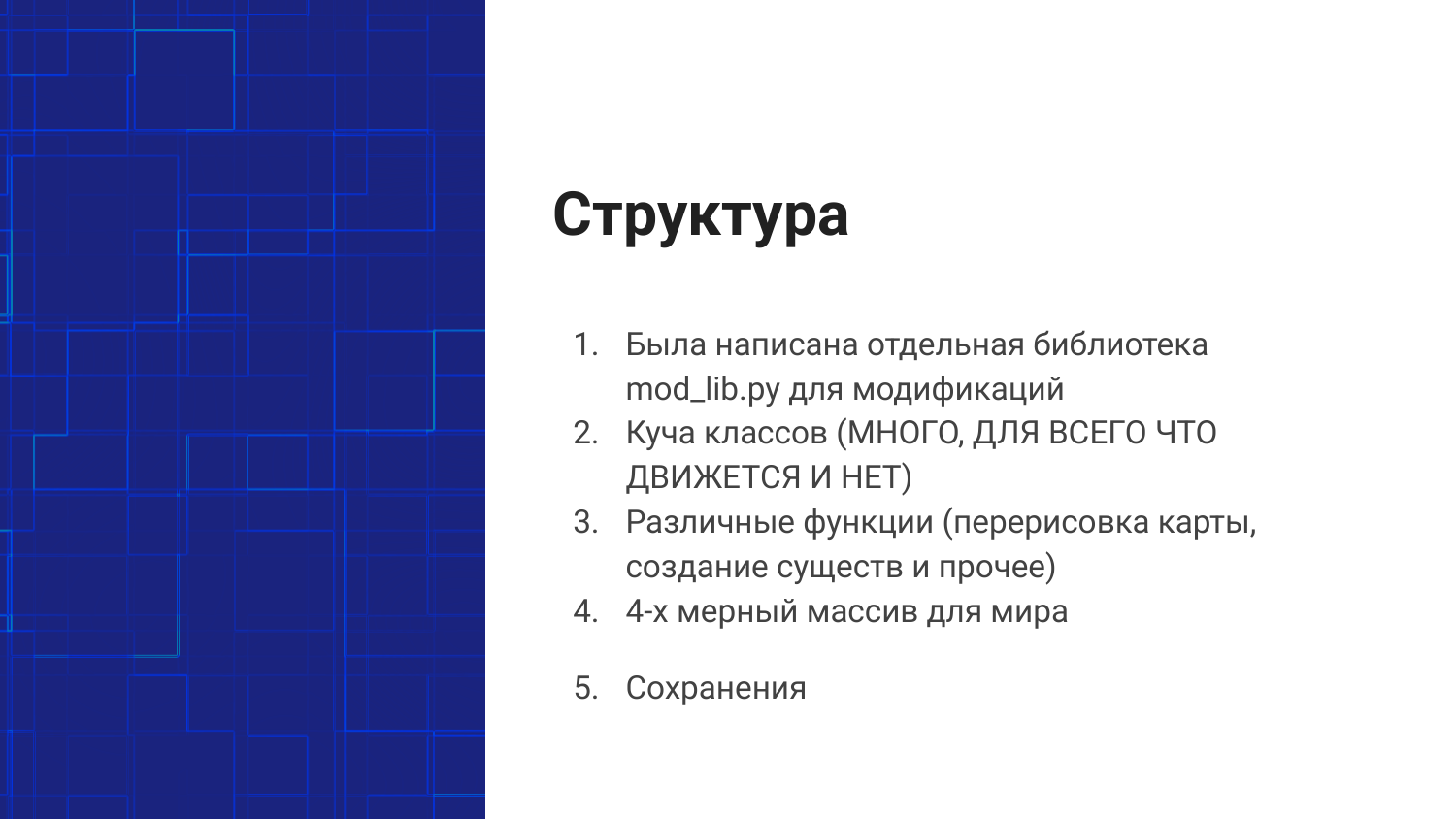

# Структура
Была написана отдельная библиотека mod_lib.py для модификаций
Куча классов (МНОГО, ДЛЯ ВСЕГО ЧТО ДВИЖЕТСЯ И НЕТ)
Различные функции (перерисовка карты, создание существ и прочее)
4-х мерный массив для мира
Сохранения